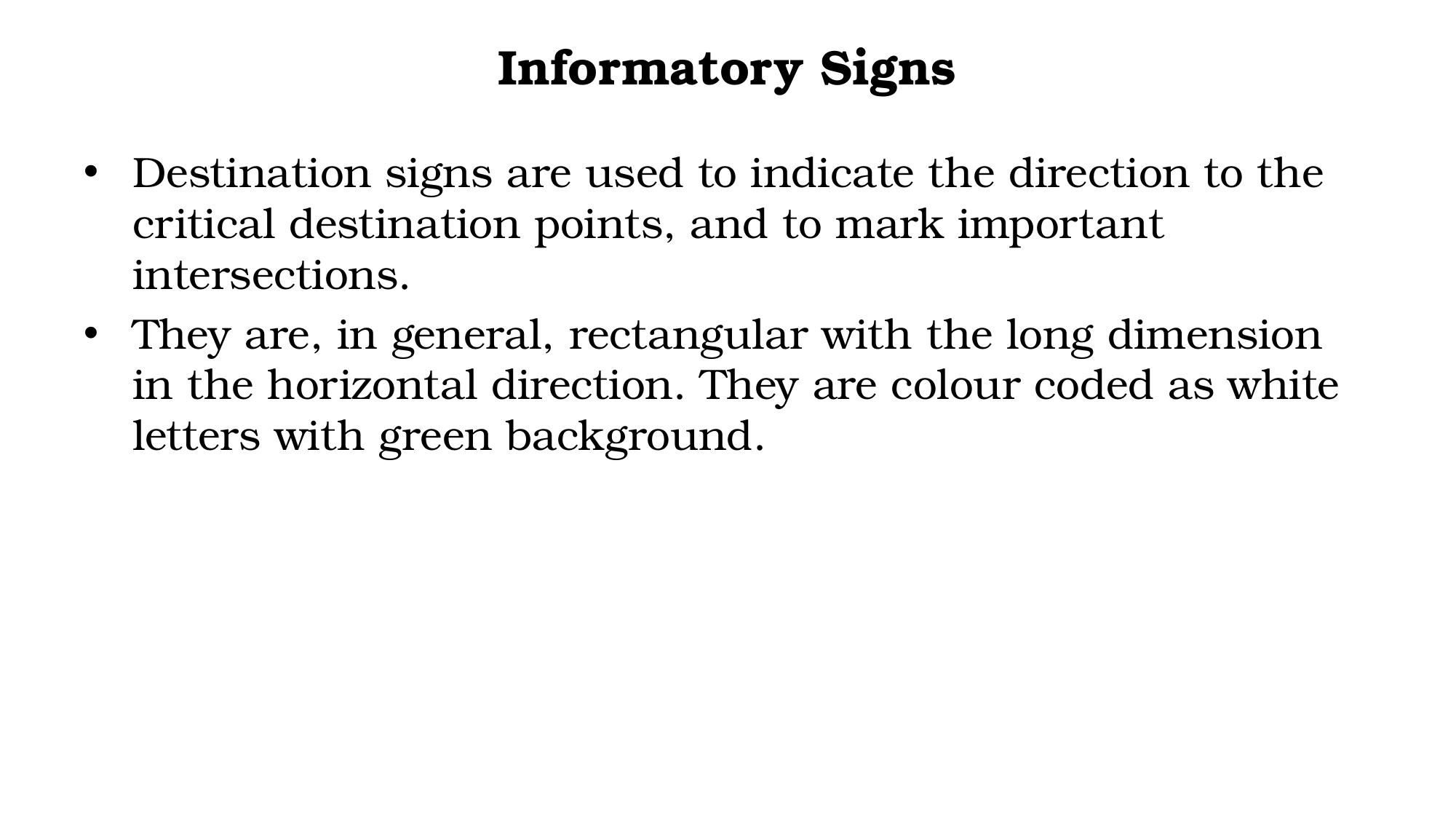

# Informatory Signs
Destination signs are used to indicate the direction to the critical destination points, and to mark important intersections.
They are, in general, rectangular with the long dimension in the horizontal direction. They are colour coded as white letters with green background.